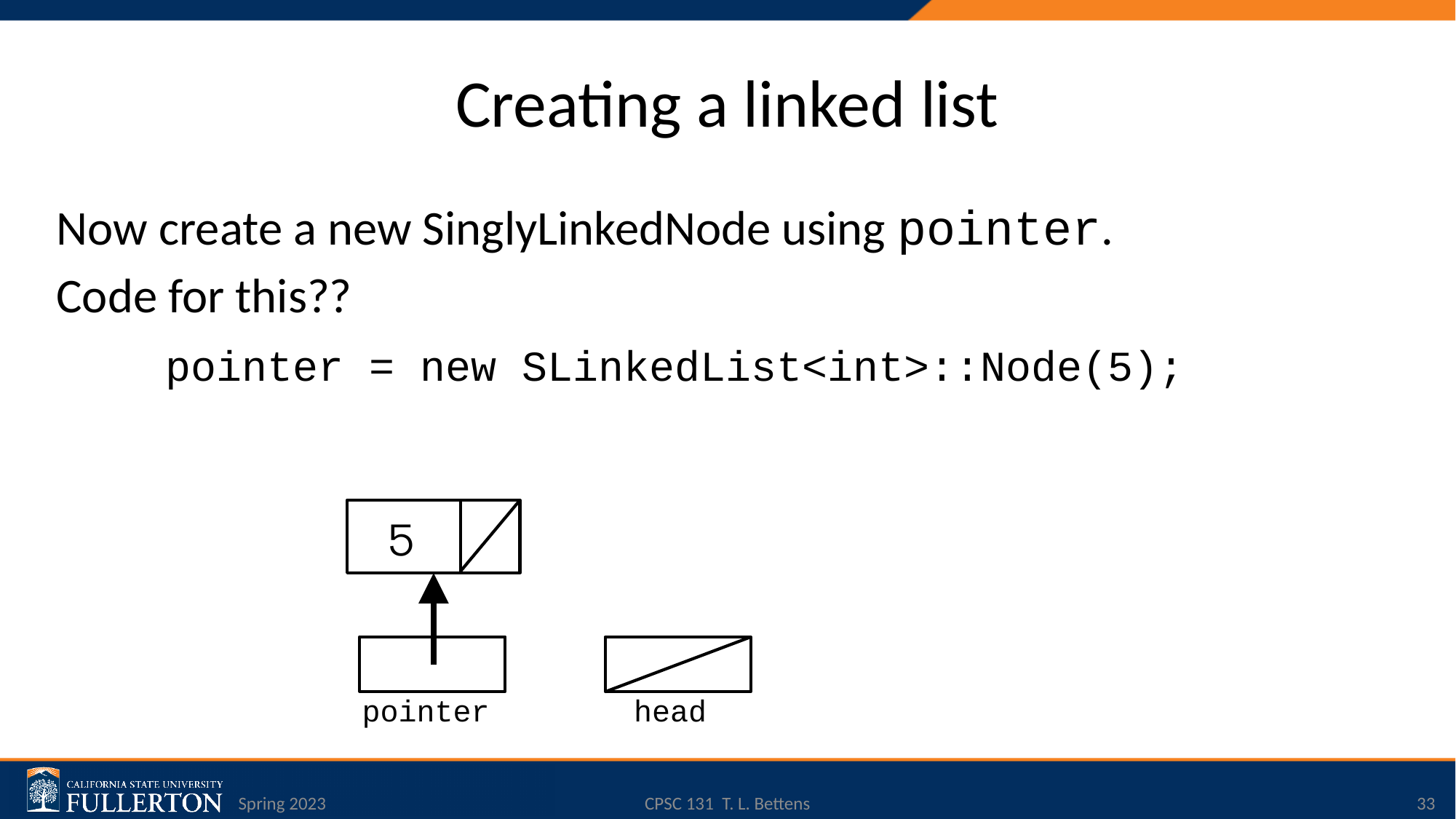

# Creating a linked list
Now create a new SinglyLinkedNode using pointer.
Code for this??
	pointer = new SLinkedList<int>::Node(5);
5

head
pointer
Spring 2023
CPSC 131  T. L. Bettens
33